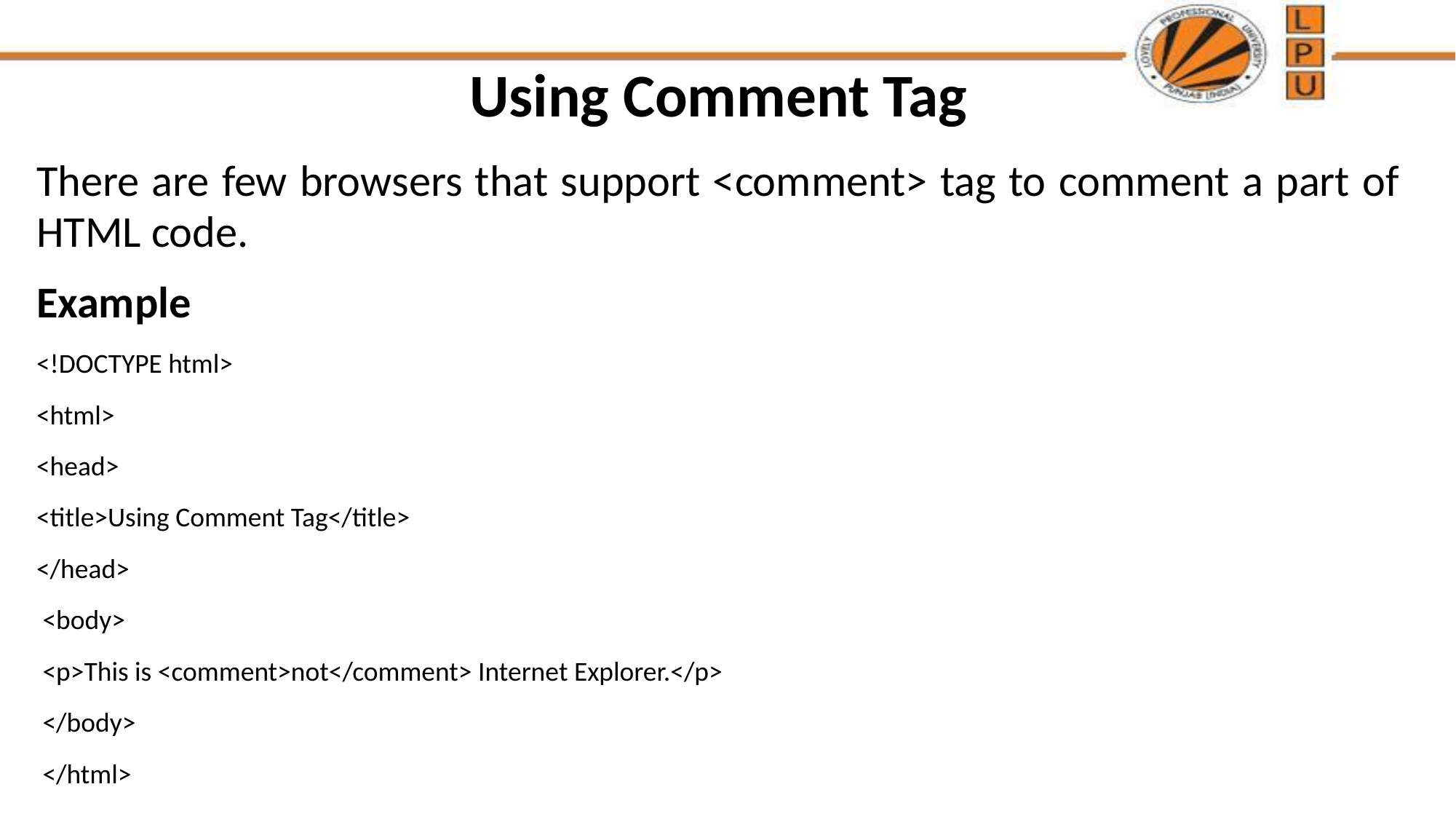

# Using Comment Tag
There are few browsers that support <comment> tag to comment a part of HTML code.
Example
<!DOCTYPE html>
<html>
<head>
<title>Using Comment Tag</title>
</head>
 <body>
 <p>This is <comment>not</comment> Internet Explorer.</p>
 </body>
 </html>